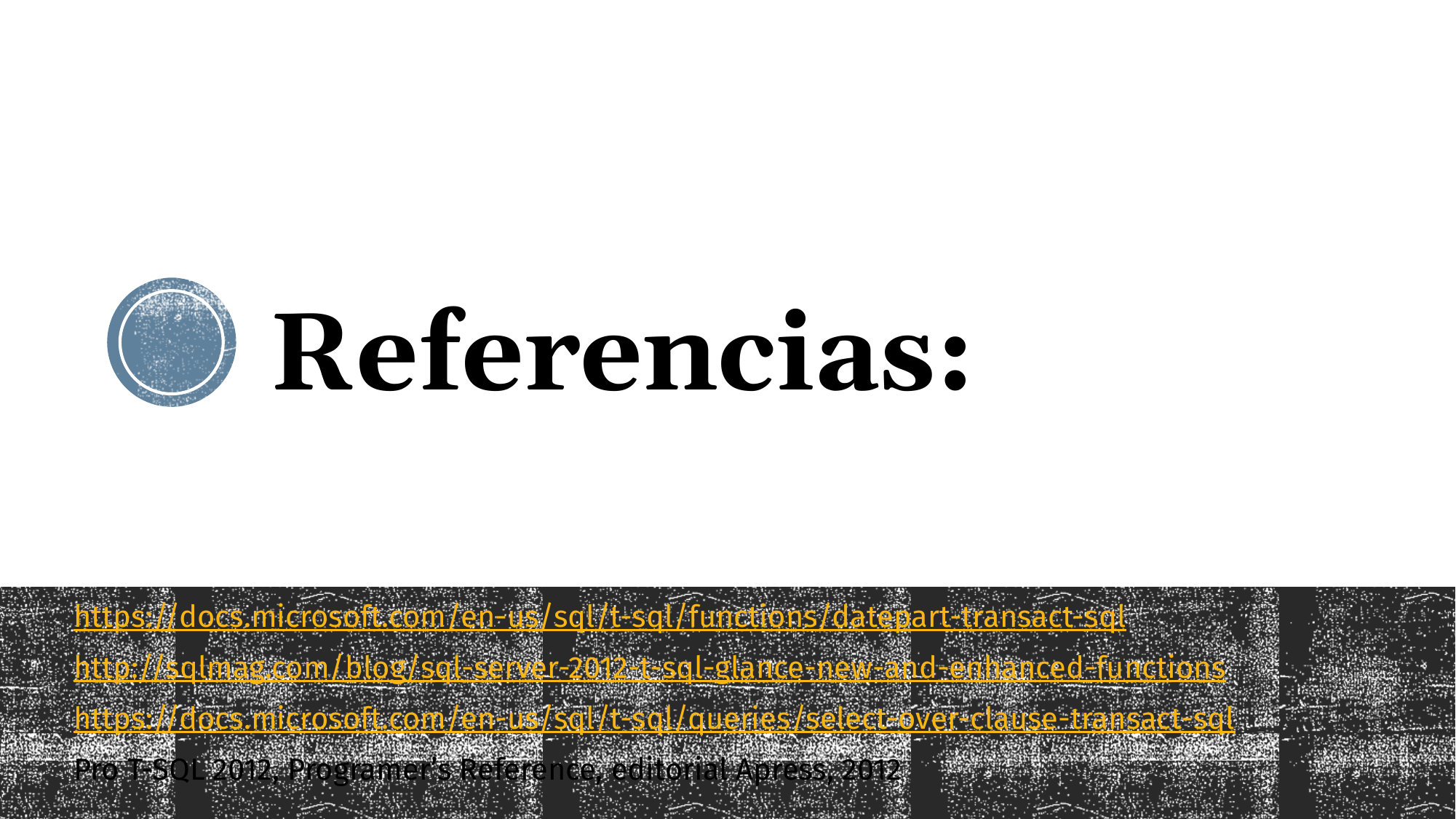

# Referencias:
https://docs.microsoft.com/en-us/sql/t-sql/functions/datepart-transact-sql
http://sqlmag.com/blog/sql-server-2012-t-sql-glance-new-and-enhanced-functions
https://docs.microsoft.com/en-us/sql/t-sql/queries/select-over-clause-transact-sql
Pro T-SQL 2012, Programer’s Reference, editorial Apress, 2012